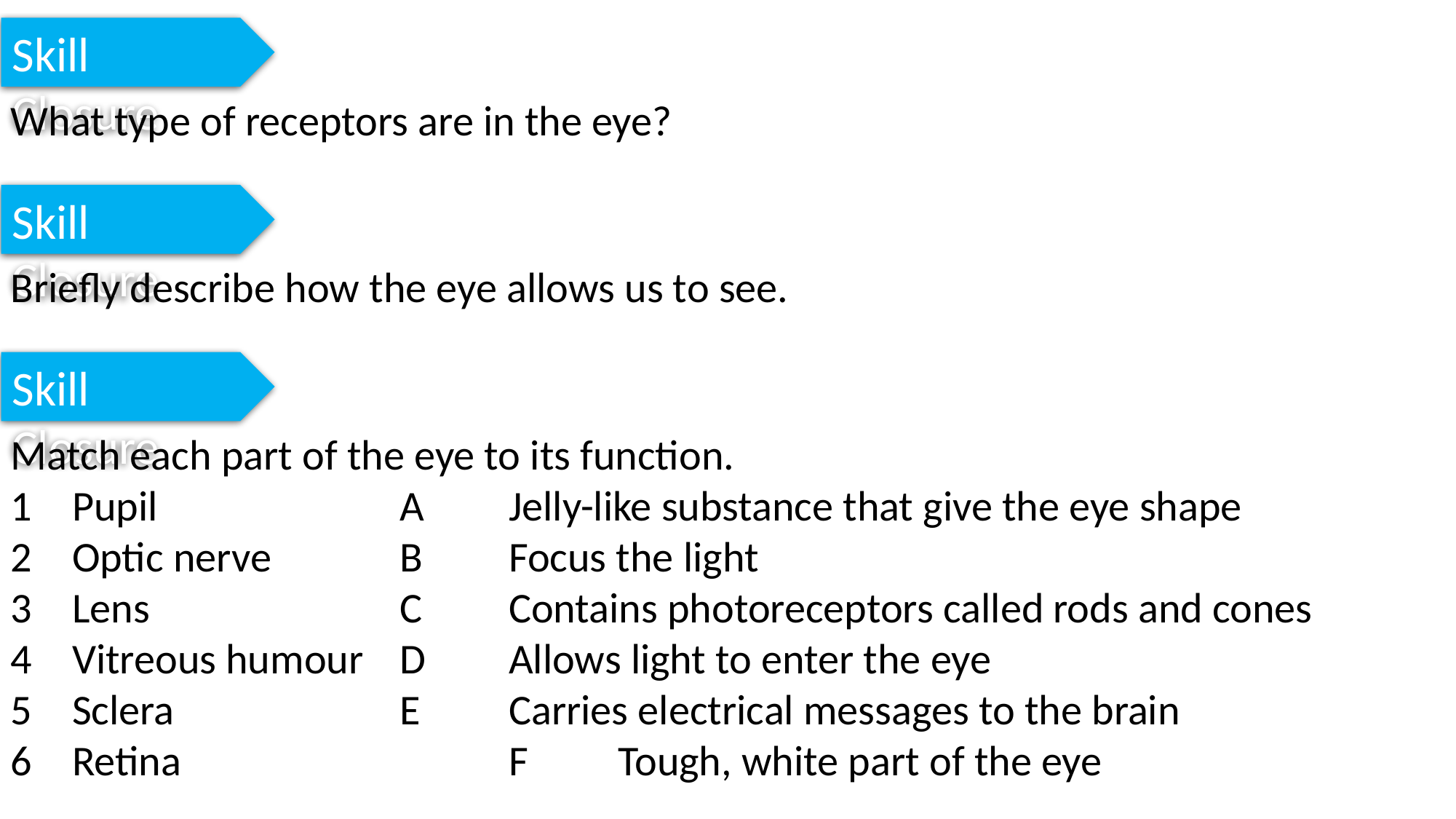

Skill Closure
What type of receptors are in the eye?
Skill Closure
Briefly describe how the eye allows us to see.
Skill Closure
Match each part of the eye to its function.
Pupil			A	Jelly-like substance that give the eye shape
Optic nerve		B	Focus the light
Lens			C	Contains photoreceptors called rods and cones
Vitreous humour	D	Allows light to enter the eye
Sclera			E	Carries electrical messages to the brain
Retina			F	Tough, white part of the eye